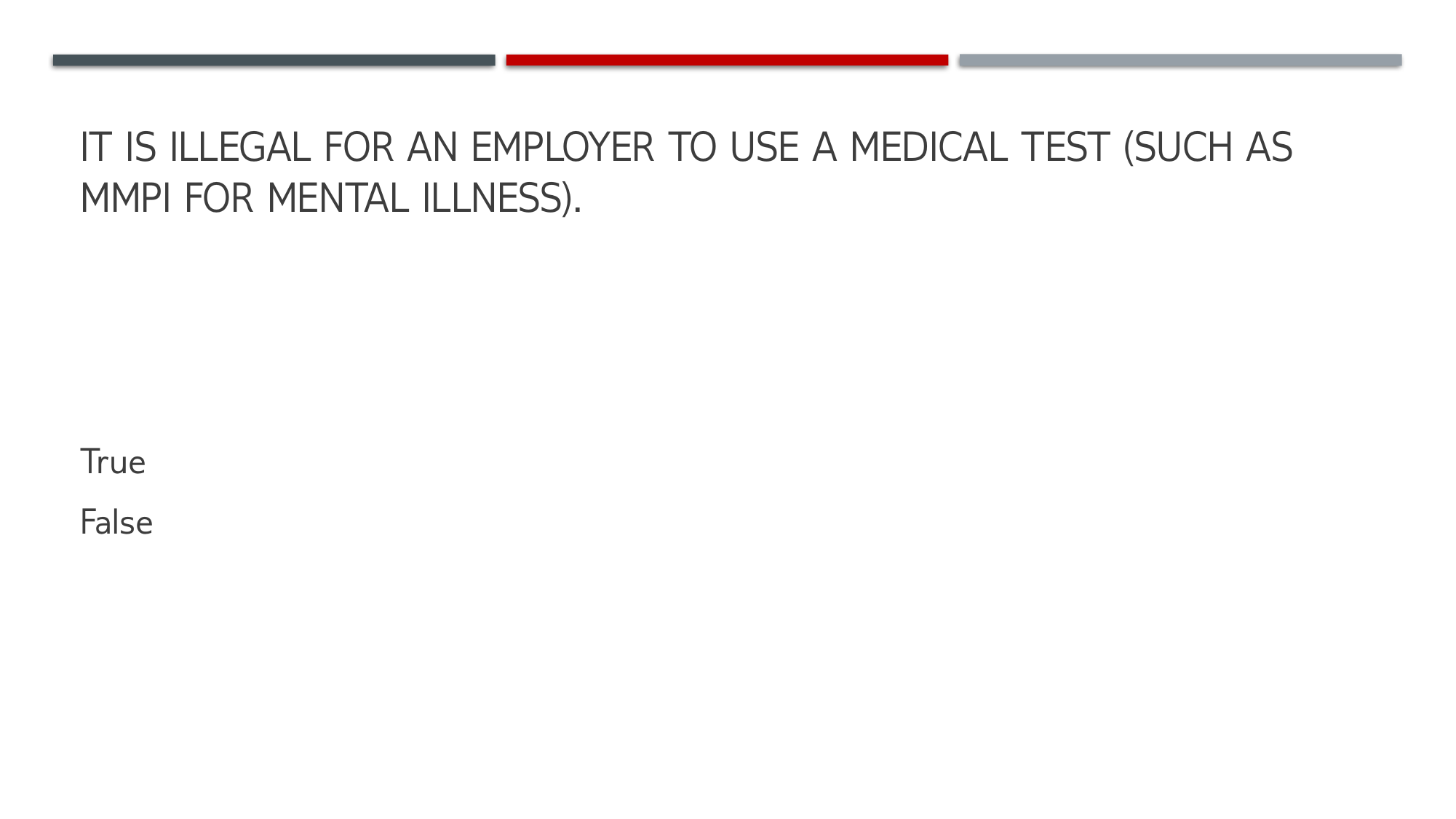

# It is illegal for an employer to use a medical test (such as MMPI for mental illness).
True
False